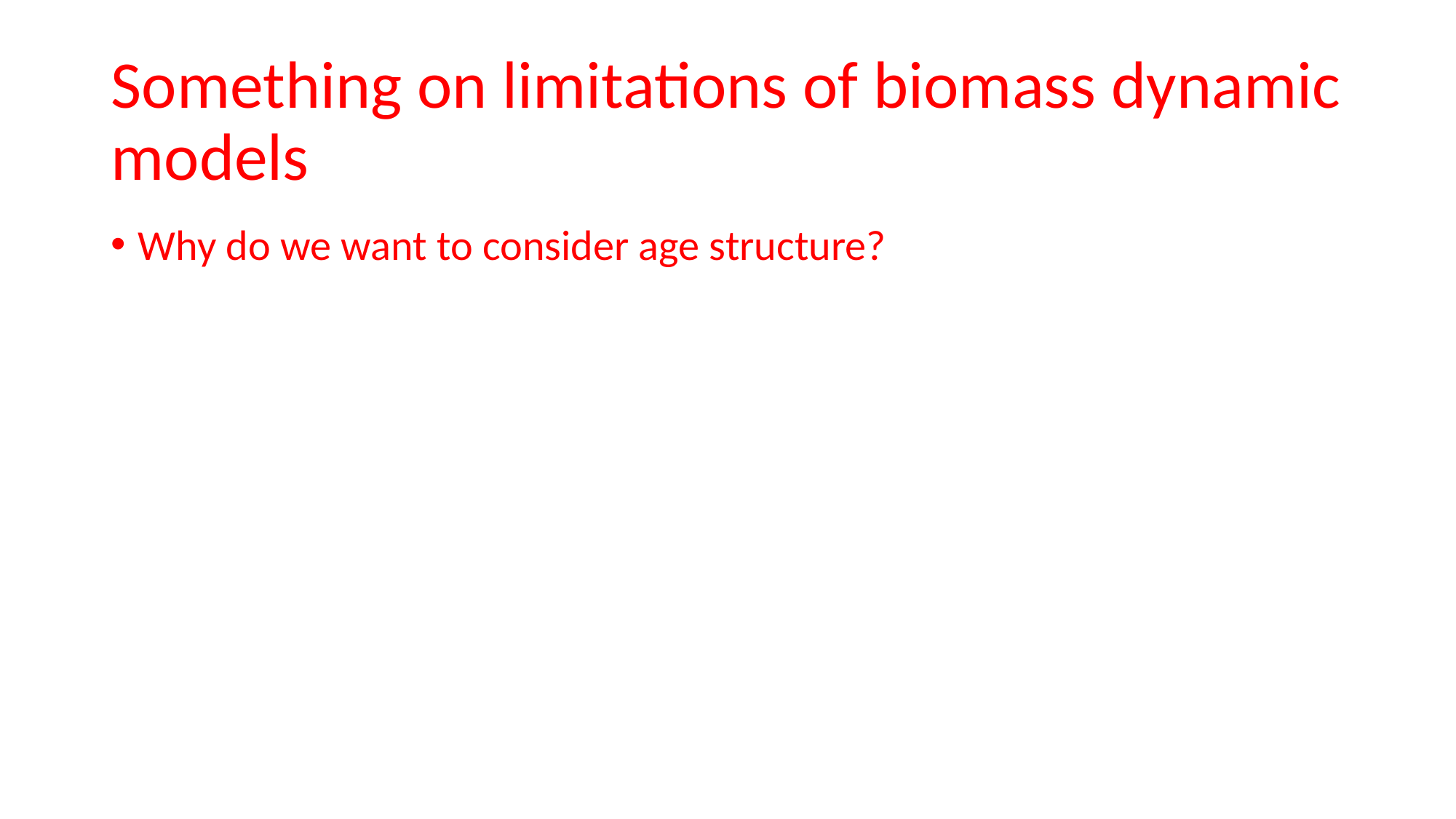

# Something on limitations of biomass dynamic models
Why do we want to consider age structure?